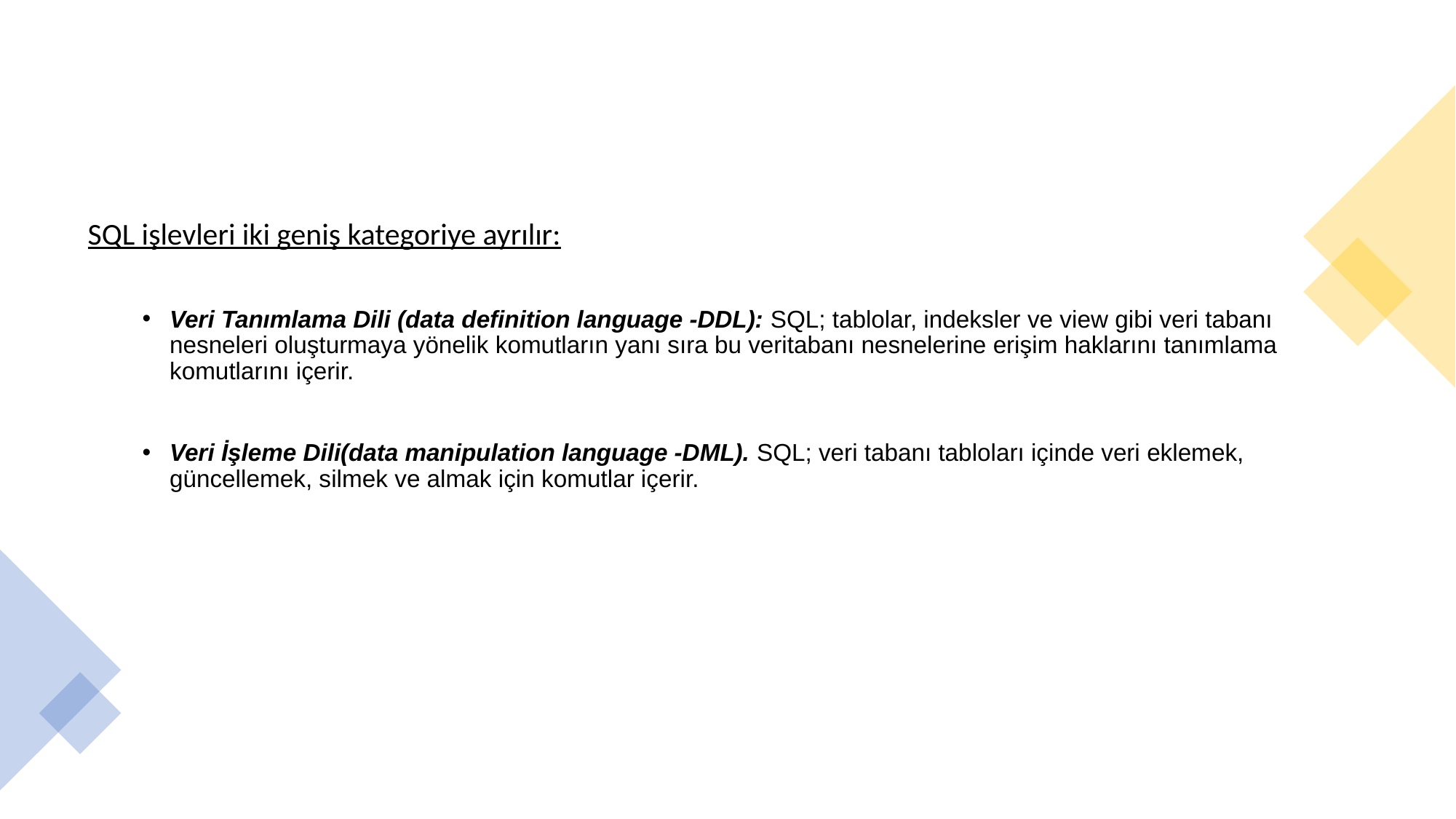

SQL işlevleri iki geniş kategoriye ayrılır:

Veri Tanımlama Dili (data definition language -DDL): SQL; tablolar, indeksler ve view gibi veri tabanı nesneleri oluşturmaya yönelik komutların yanı sıra bu veritabanı nesnelerine erişim haklarını tanımlama komutlarını içerir.

Veri İşleme Dili(data manipulation language -DML). SQL; veri tabanı tabloları içinde veri eklemek, güncellemek, silmek ve almak için komutlar içerir.